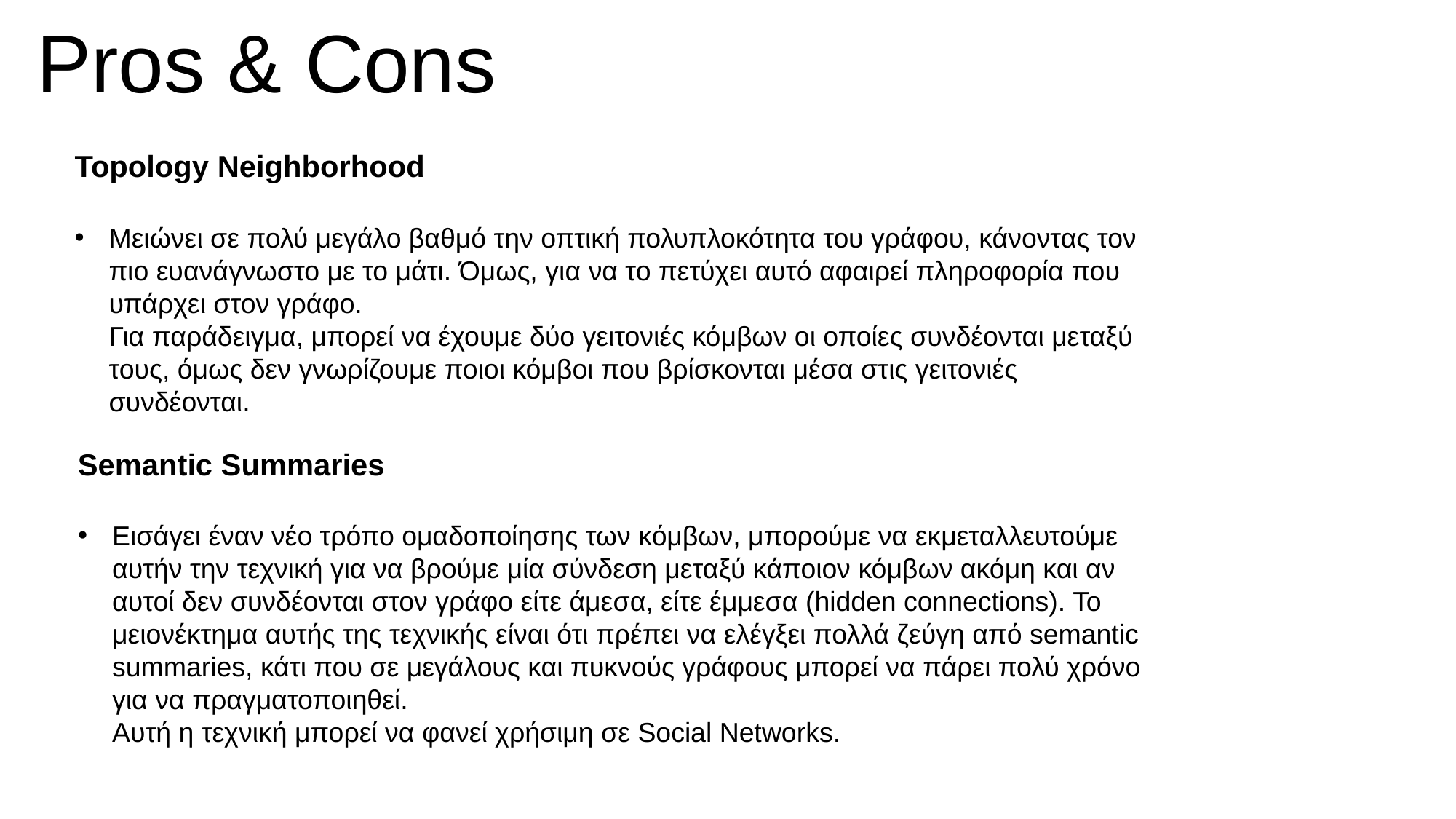

# Pros & Cons
Topology Neighborhood
Μειώνει σε πολύ μεγάλο βαθμό την οπτική πολυπλοκότητα του γράφου, κάνοντας τον πιο ευανάγνωστο με το μάτι. Όμως, για να το πετύχει αυτό αφαιρεί πληροφορία που υπάρχει στον γράφο. 
Για παράδειγμα, μπορεί να έχουμε δύο γειτονιές κόμβων οι οποίες συνδέονται μεταξύ τους, όμως δεν γνωρίζουμε ποιοι κόμβοι που βρίσκονται μέσα στις γειτονιές συνδέονται.

Semantic Summaries
Εισάγει έναν νέο τρόπο ομαδοποίησης των κόμβων, μπορούμε να εκμεταλλευτούμε αυτήν την τεχνική για να βρούμε μία σύνδεση μεταξύ κάποιον κόμβων ακόμη και αν αυτοί δεν συνδέονται στον γράφο είτε άμεσα, είτε έμμεσα (hidden connections). Το μειονέκτημα αυτής της τεχνικής είναι ότι πρέπει να ελέγξει πολλά ζεύγη από semantic summaries, κάτι που σε μεγάλους και πυκνούς γράφους μπορεί να πάρει πολύ χρόνο για να πραγματοποιηθεί.
Αυτή η τεχνική μπορεί να φανεί χρήσιμη σε Social Networks.